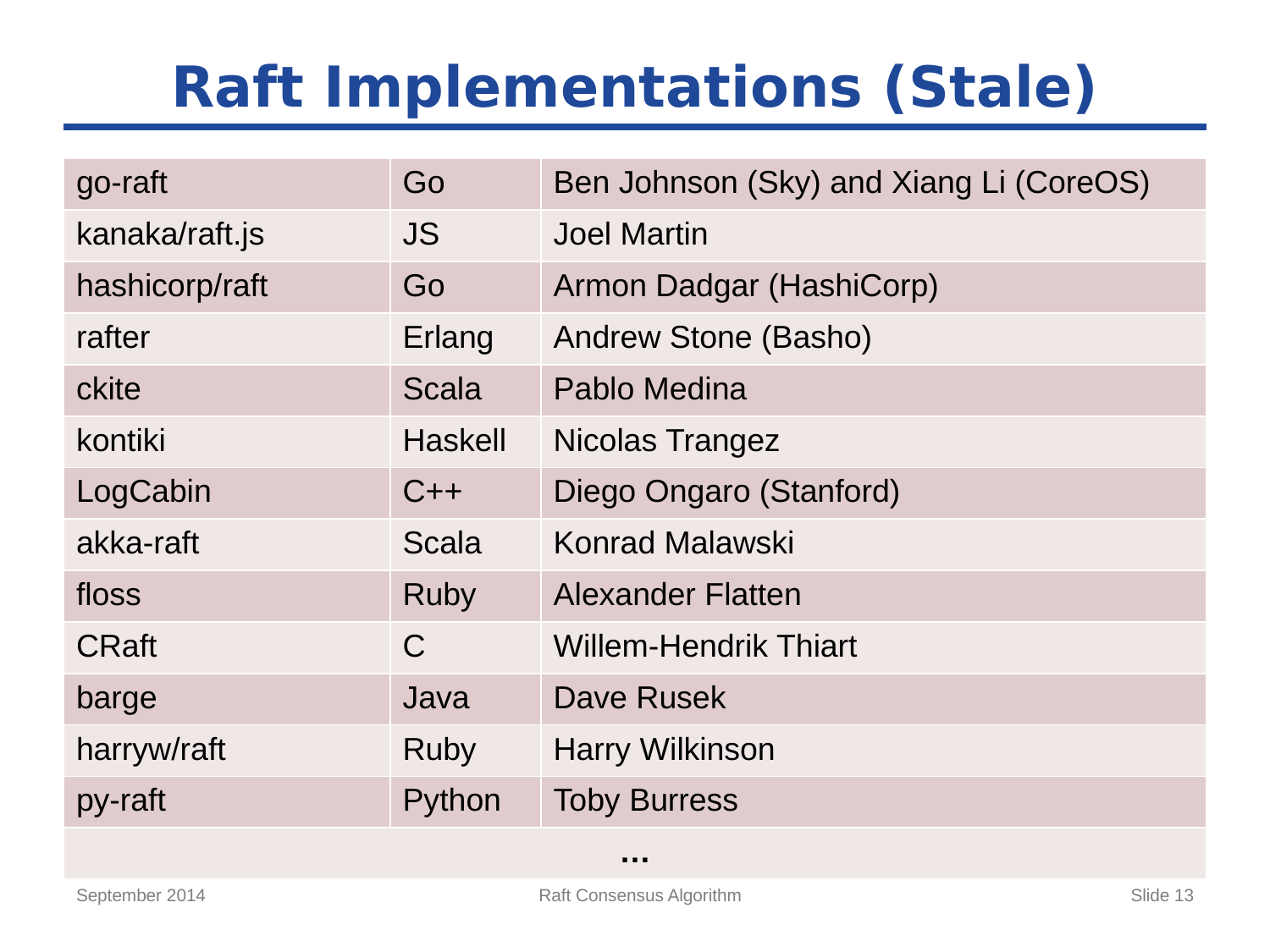

# Raft Implementations (Stale)
| go-raft | Go | Ben Johnson (Sky) and Xiang Li (CoreOS) |
| --- | --- | --- |
| kanaka/raft.js | JS | Joel Martin |
| hashicorp/raft | Go | Armon Dadgar (HashiCorp) |
| rafter | Erlang | Andrew Stone (Basho) |
| ckite | Scala | Pablo Medina |
| kontiki | Haskell | Nicolas Trangez |
| LogCabin | C++ | Diego Ongaro (Stanford) |
| akka-raft | Scala | Konrad Malawski |
| floss | Ruby | Alexander Flatten |
| CRaft | C | Willem-Hendrik Thiart |
| barge | Java | Dave Rusek |
| harryw/raft | Ruby | Harry Wilkinson |
| py-raft | Python | Toby Burress |
| … |  |  |
September 2014
Raft Consensus Algorithm
Slide 13